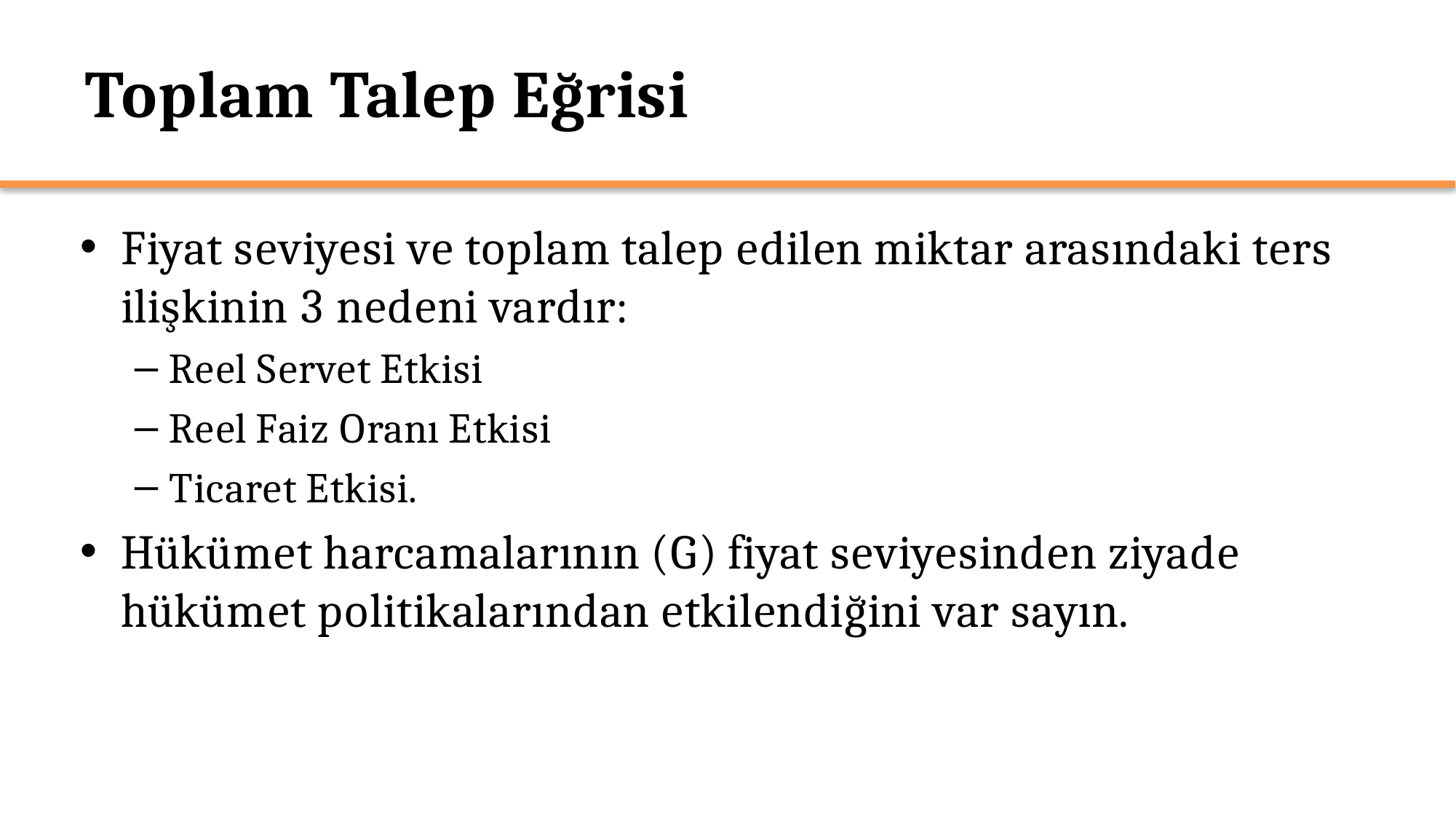

# Toplam Talep Eğrisi
Fiyat seviyesi ve toplam talep edilen miktar arasındaki ters ilişkinin 3 nedeni vardır:
Reel Servet Etkisi
Reel Faiz Oranı Etkisi
Ticaret Etkisi.
Hükümet harcamalarının (G) fiyat seviyesinden ziyade hükümet politikalarından etkilendiğini var sayın.